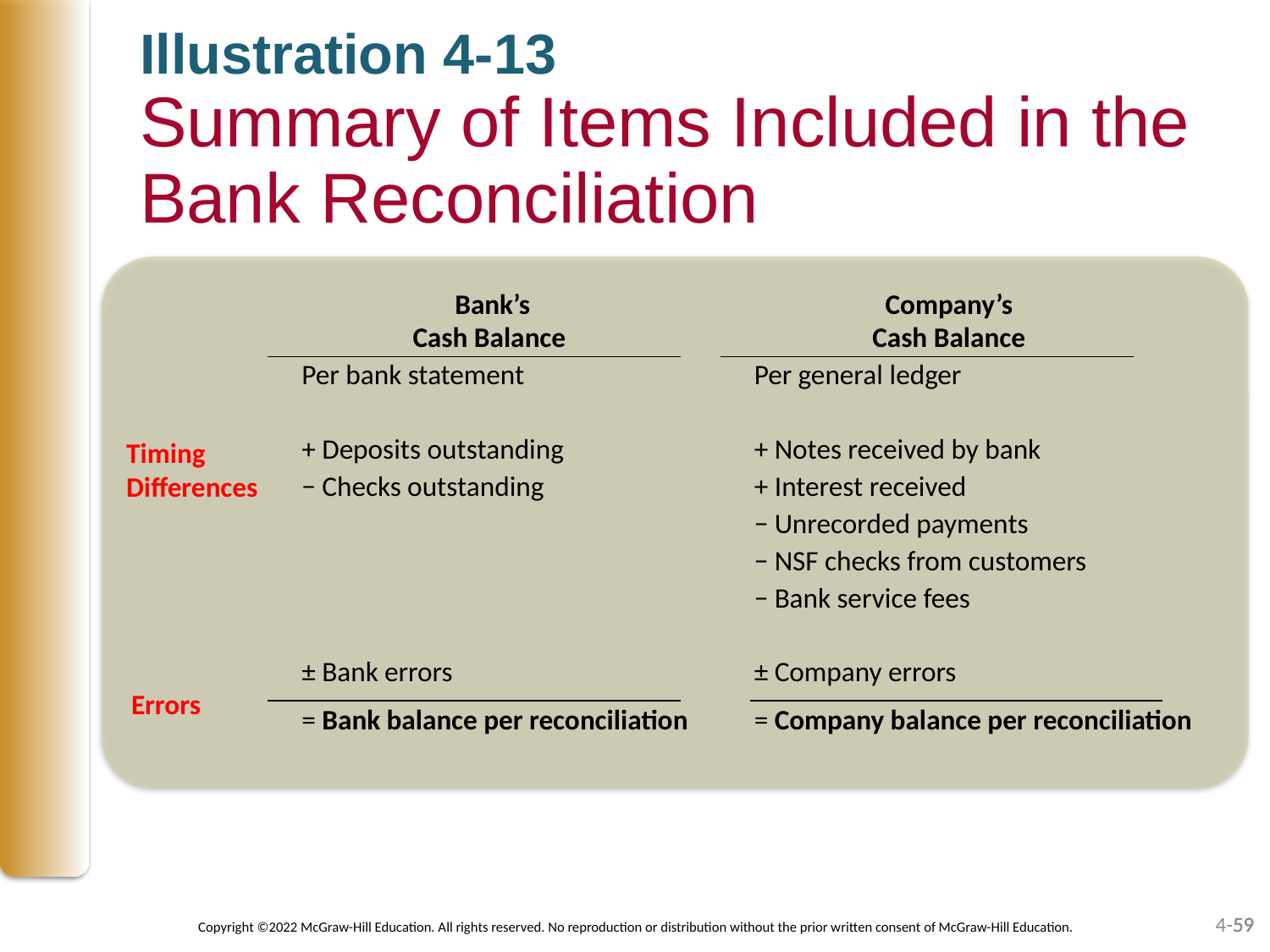

# Illustration 4-13 Summary of Items Included in the Bank Reconciliation

	Bank’s	Company’s
	Cash Balance 	Cash Balance
Per bank statement 	Per general ledger

+ Deposits outstanding 	+ Notes received by bank
− Checks outstanding 	+ Interest received
	− Unrecorded payments
	− NSF checks from customers
	− Bank service fees

± Bank errors 	± Company errors
= Bank balance per reconciliation 	= Company balance per reconciliation
Timing
Differences
Errors
59
59
4-59
Copyright ©2022 McGraw-Hill Education. All rights reserved. No reproduction or distribution without the prior written consent of McGraw-Hill Education.